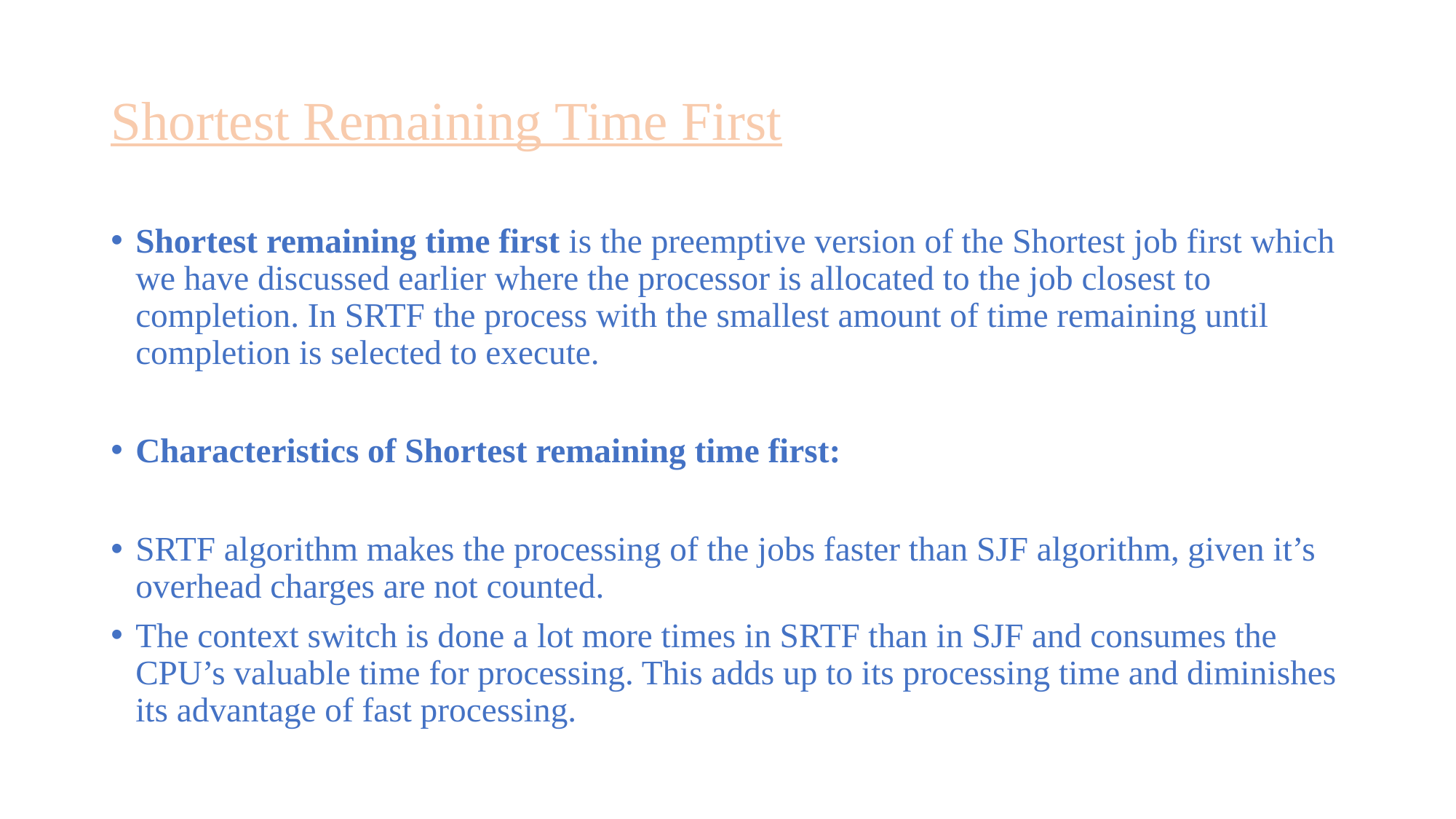

# Shortest Remaining Time First
Shortest remaining time first is the preemptive version of the Shortest job first which we have discussed earlier where the processor is allocated to the job closest to completion. In SRTF the process with the smallest amount of time remaining until completion is selected to execute.

Characteristics of Shortest remaining time first:

SRTF algorithm makes the processing of the jobs faster than SJF algorithm, given it’s overhead charges are not counted.
The context switch is done a lot more times in SRTF than in SJF and consumes the CPU’s valuable time for processing. This adds up to its processing time and diminishes its advantage of fast processing.